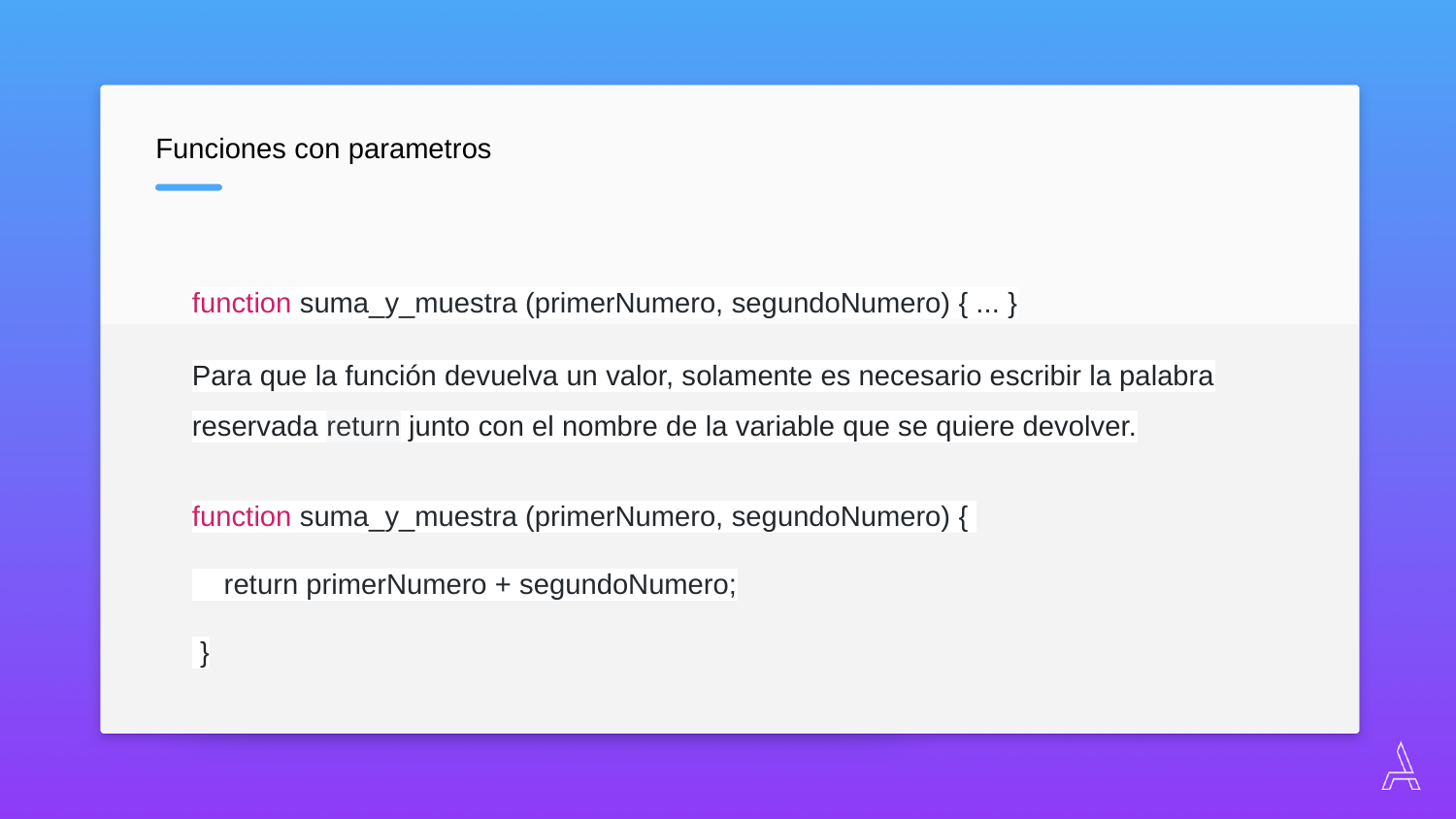

Funciones con parametros

function suma_y_muestra (primerNumero, segundoNumero) { ... }
Para que la función devuelva un valor, solamente es necesario escribir la palabra reservada return junto con el nombre de la variable que se quiere devolver.
function suma_y_muestra (primerNumero, segundoNumero) {
    return primerNumero + segundoNumero;
 }